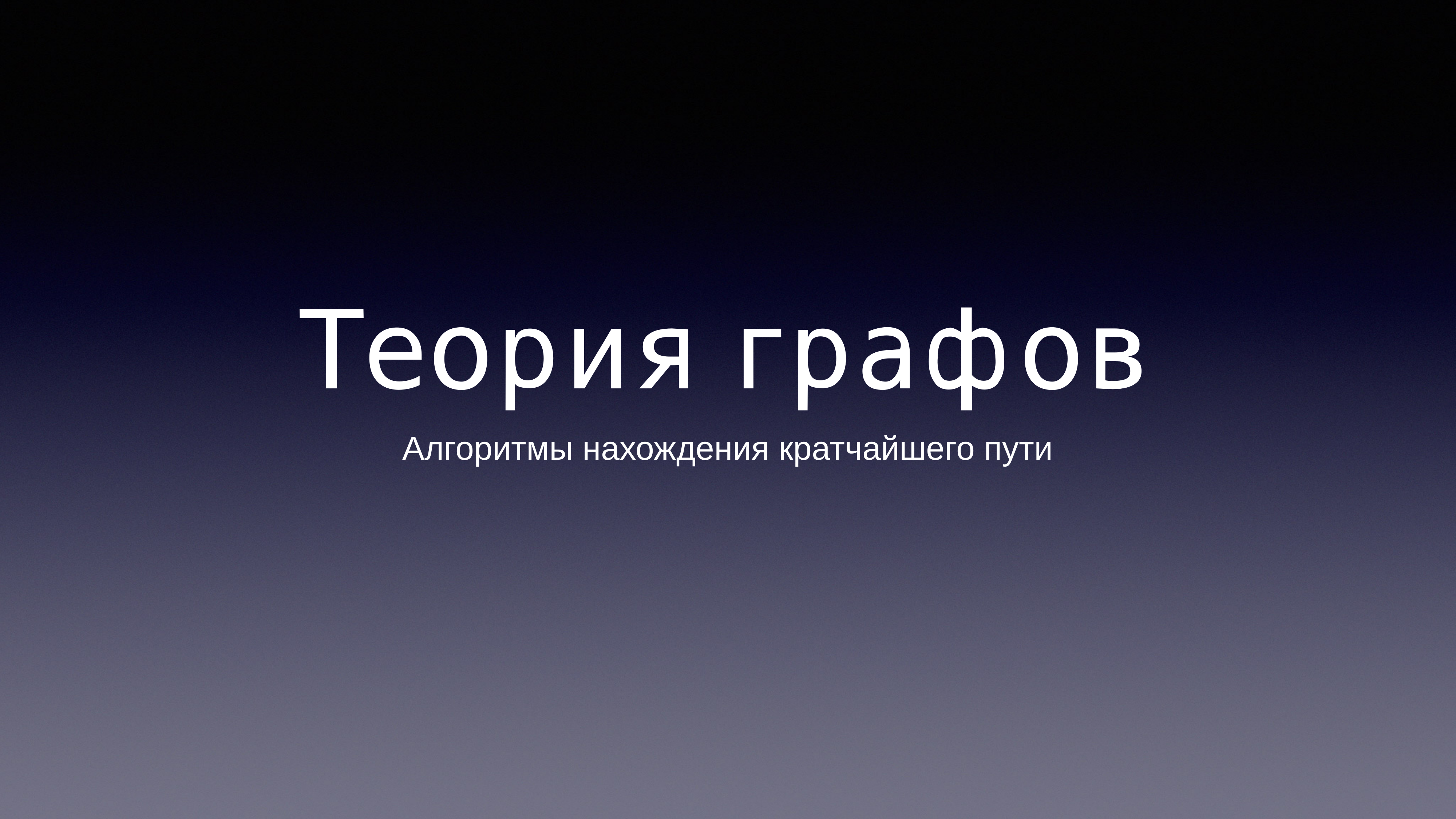

# Теория графов
Алгоритмы нахождения кратчайшего пути